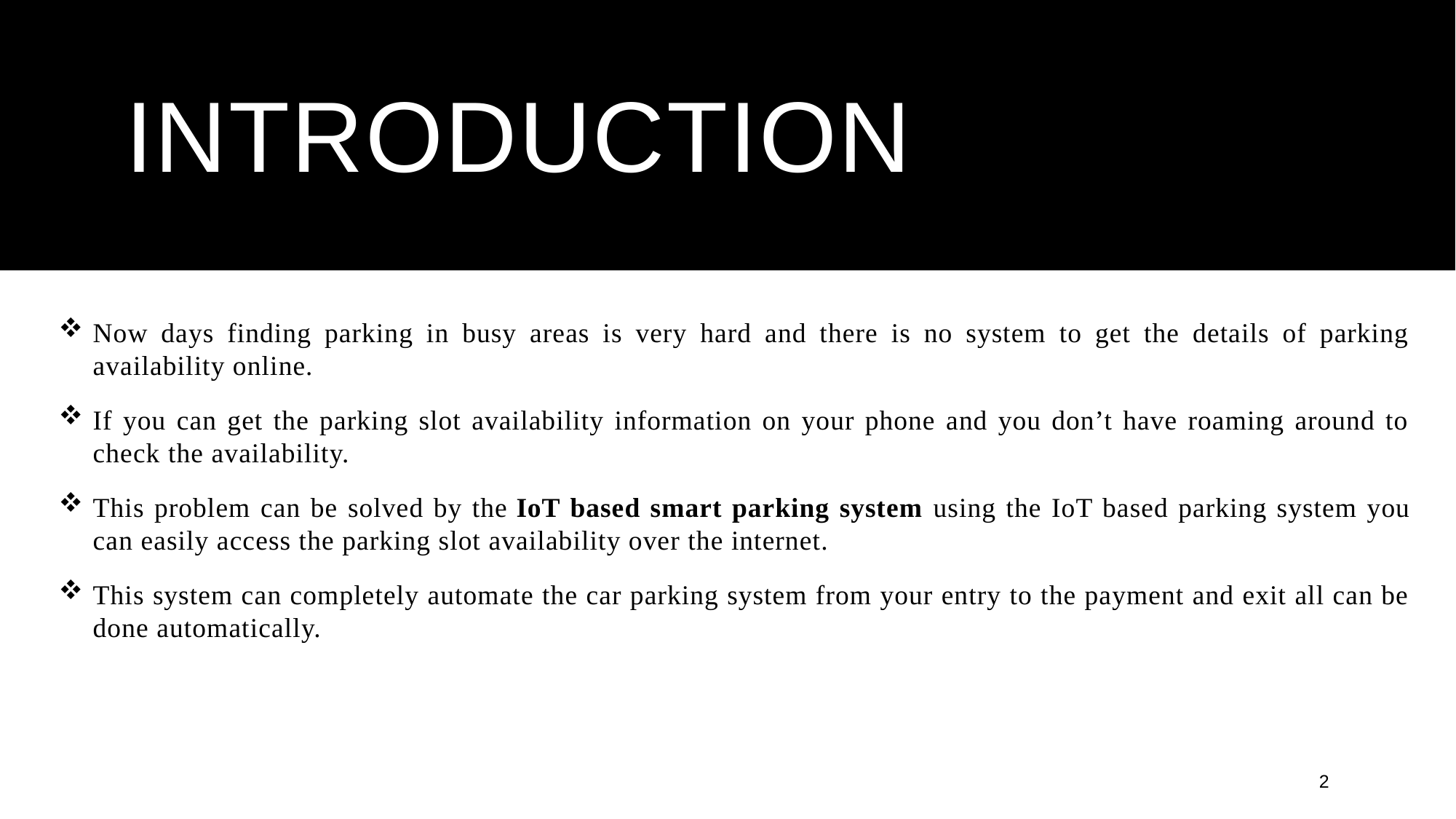

# Introduction
Now days finding parking in busy areas is very hard and there is no system to get the details of parking availability online.
If you can get the parking slot availability information on your phone and you don’t have roaming around to check the availability.
This problem can be solved by the IoT based smart parking system using the IoT based parking system you can easily access the parking slot availability over the internet.
This system can completely automate the car parking system from your entry to the payment and exit all can be done automatically.

2